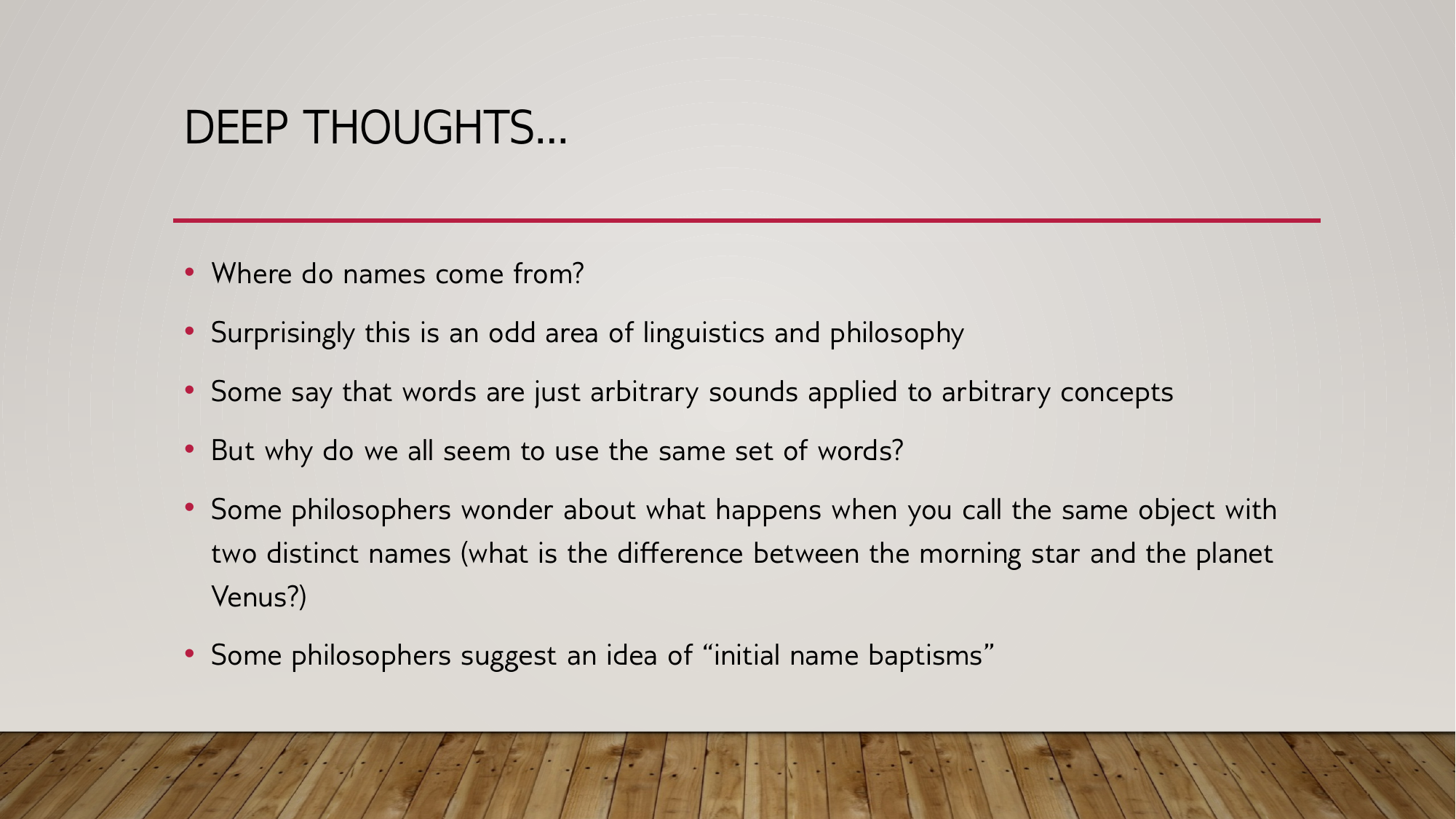

# Deep thoughts…
Where do names come from?
Surprisingly this is an odd area of linguistics and philosophy
Some say that words are just arbitrary sounds applied to arbitrary concepts
But why do we all seem to use the same set of words?
Some philosophers wonder about what happens when you call the same object with two distinct names (what is the difference between the morning star and the planet Venus?)
Some philosophers suggest an idea of “initial name baptisms”